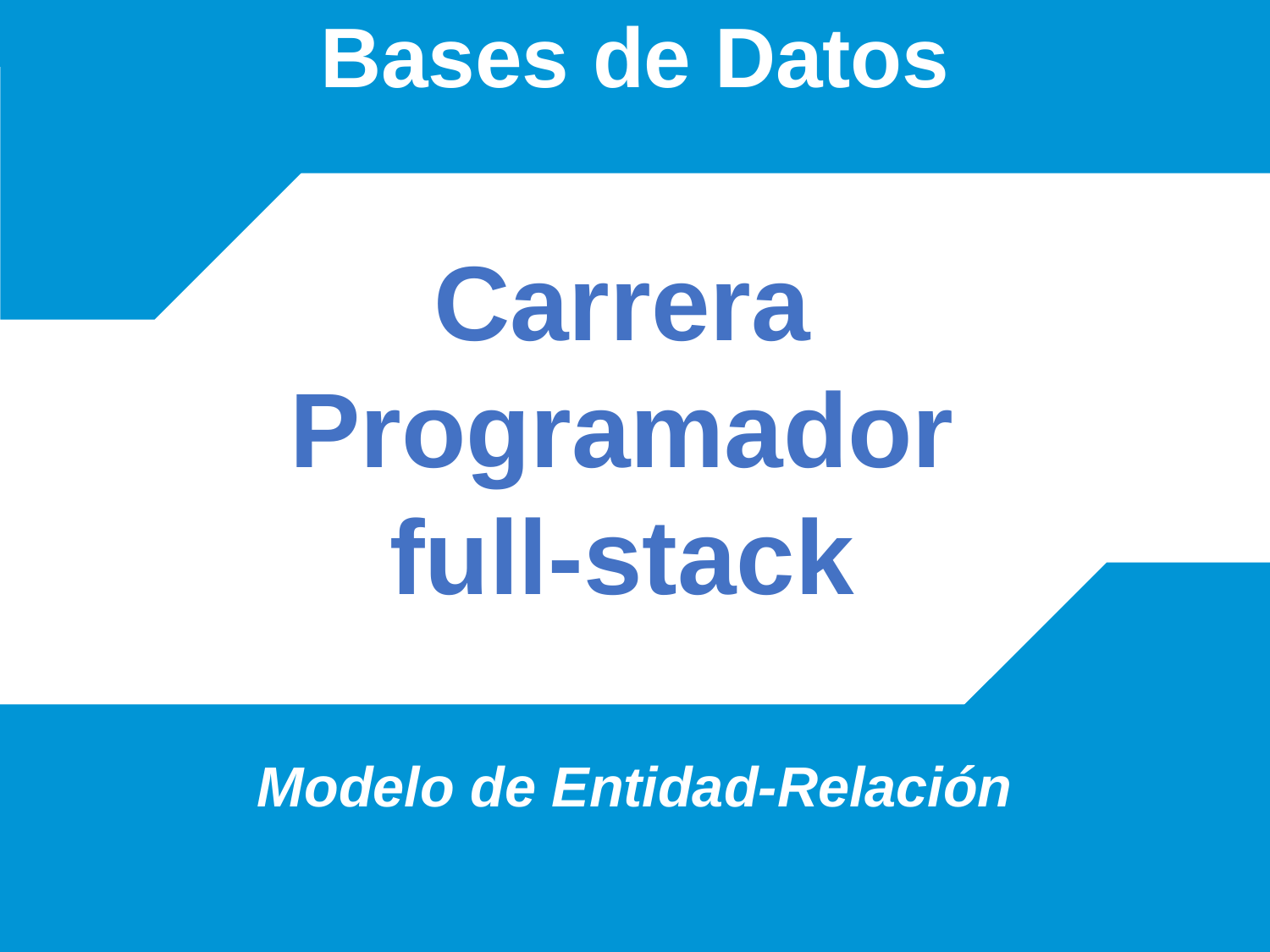

# Bases de Datos
Modelo de Entidad-Relación